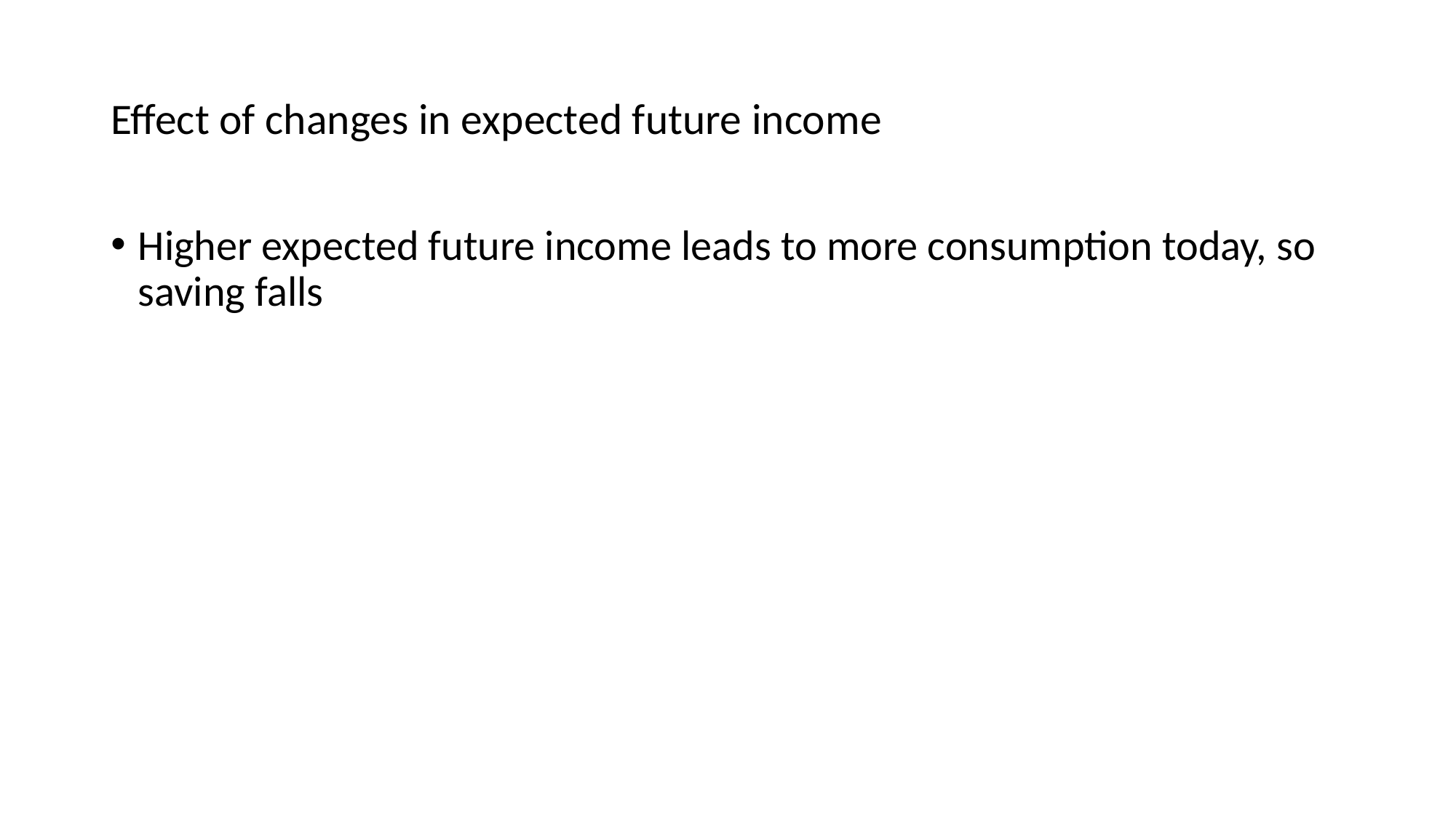

# Effect of changes in expected future income
Higher expected future income leads to more consumption today, so saving falls